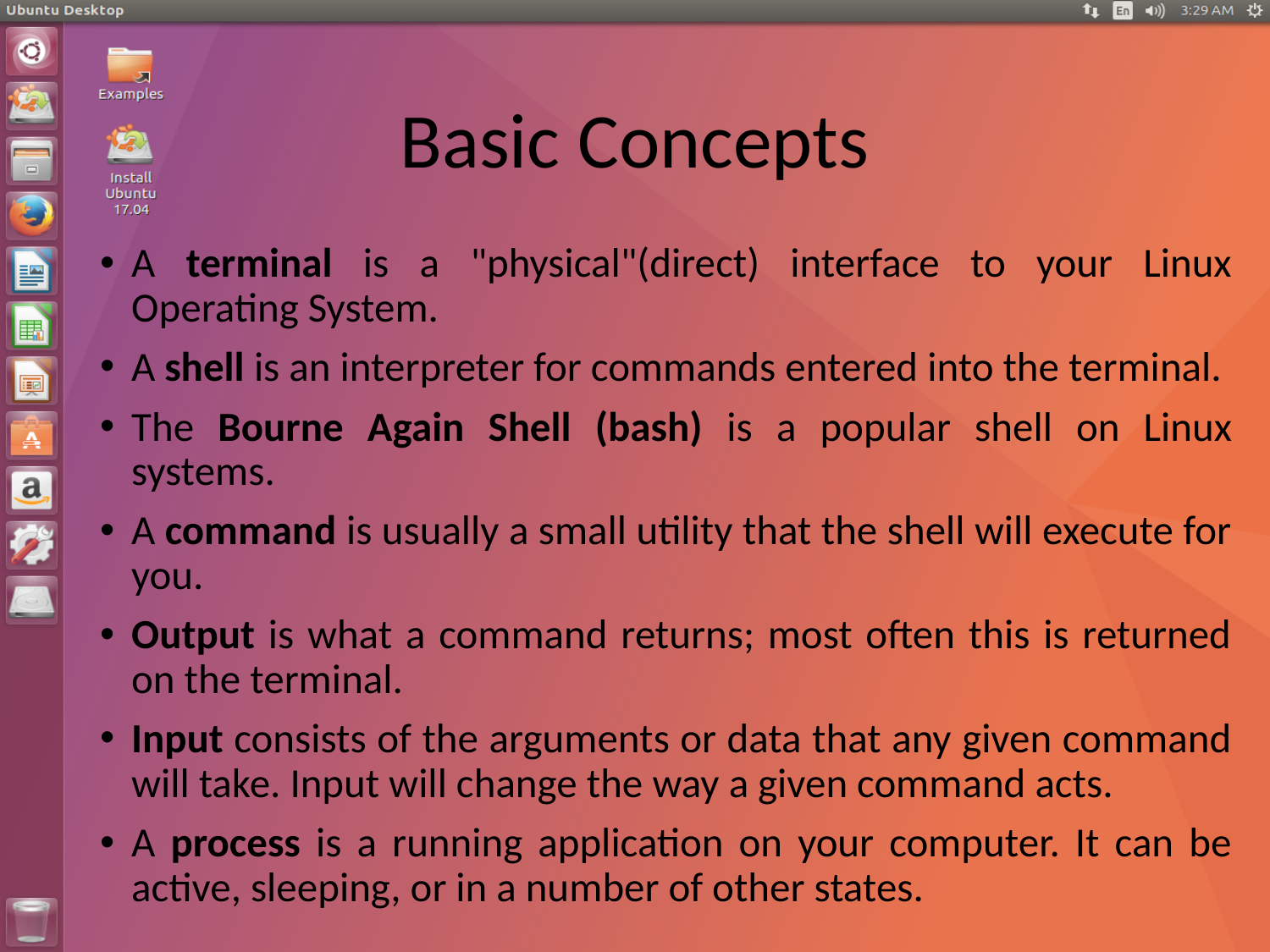

# Basic Concepts
A terminal is a "physical"(direct) interface to your Linux Operating System.
A shell is an interpreter for commands entered into the terminal.
The Bourne Again Shell (bash) is a popular shell on Linux systems.
A command is usually a small utility that the shell will execute for you.
Output is what a command returns; most often this is returned on the terminal.
Input consists of the arguments or data that any given command will take. Input will change the way a given command acts.
A process is a running application on your computer. It can be active, sleeping, or in a number of other states.